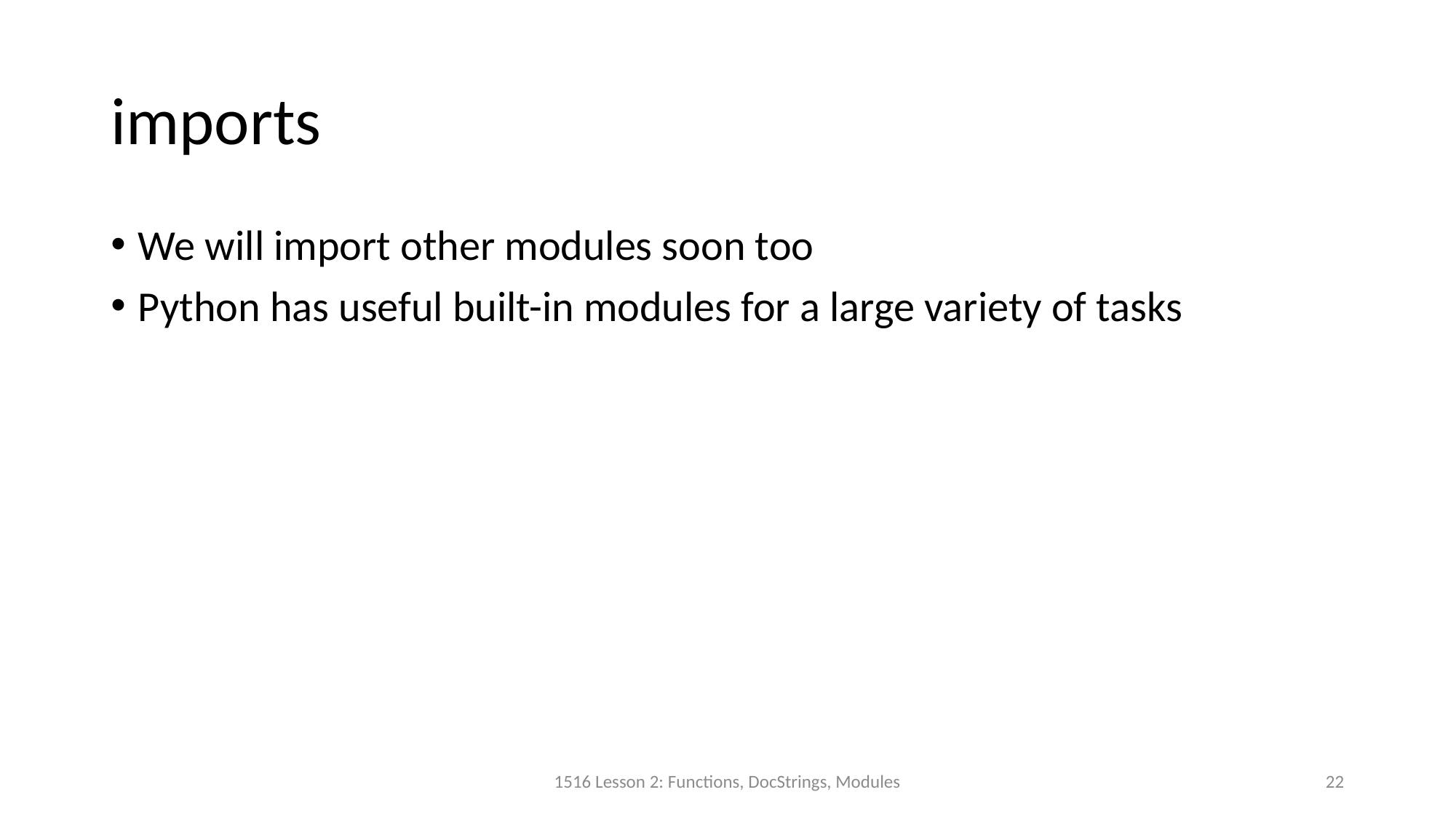

# imports
We will import other modules soon too
Python has useful built-in modules for a large variety of tasks
1516 Lesson 2: Functions, DocStrings, Modules
22